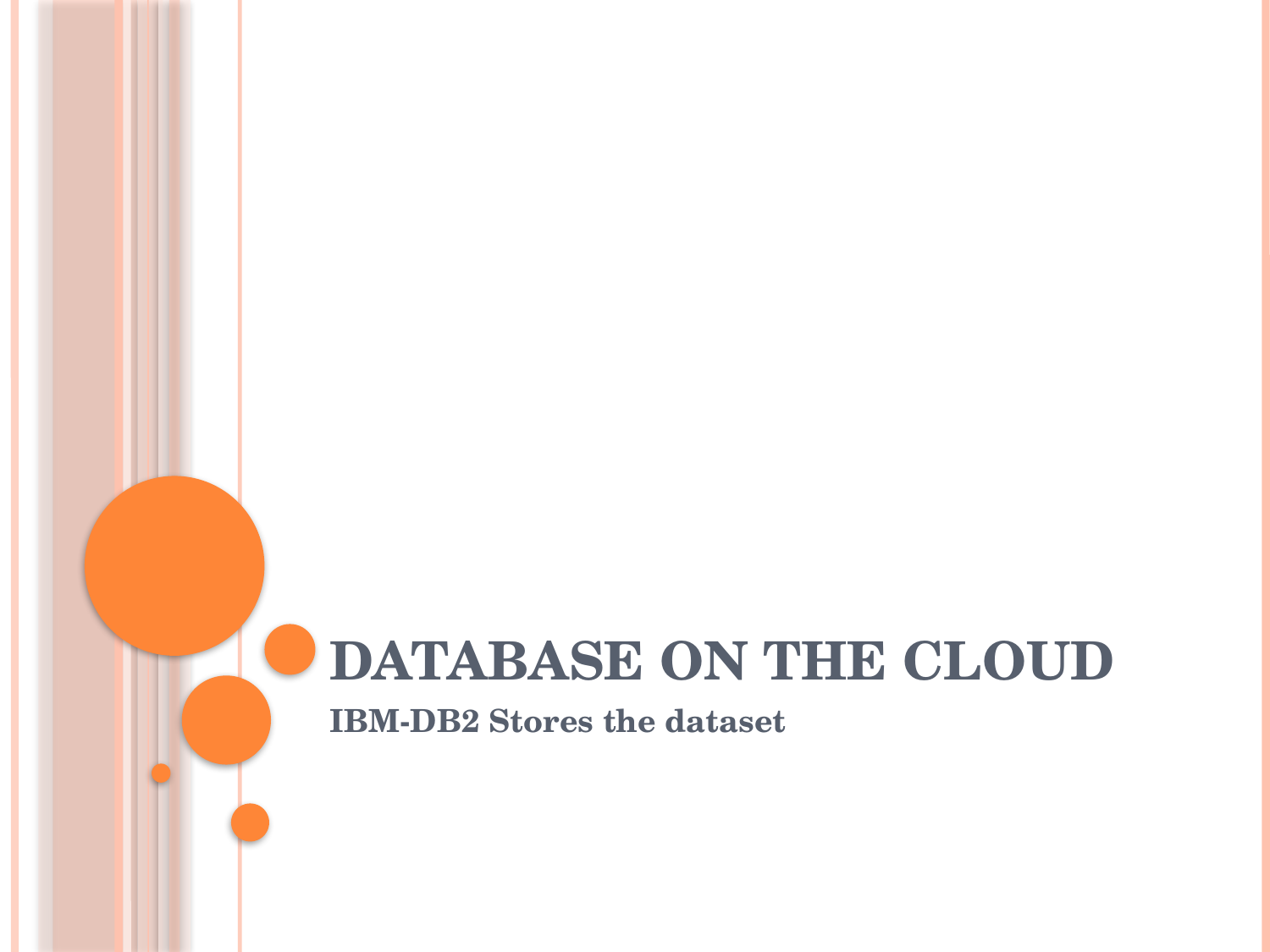

# Database on the Cloud
IBM-DB2 Stores the dataset